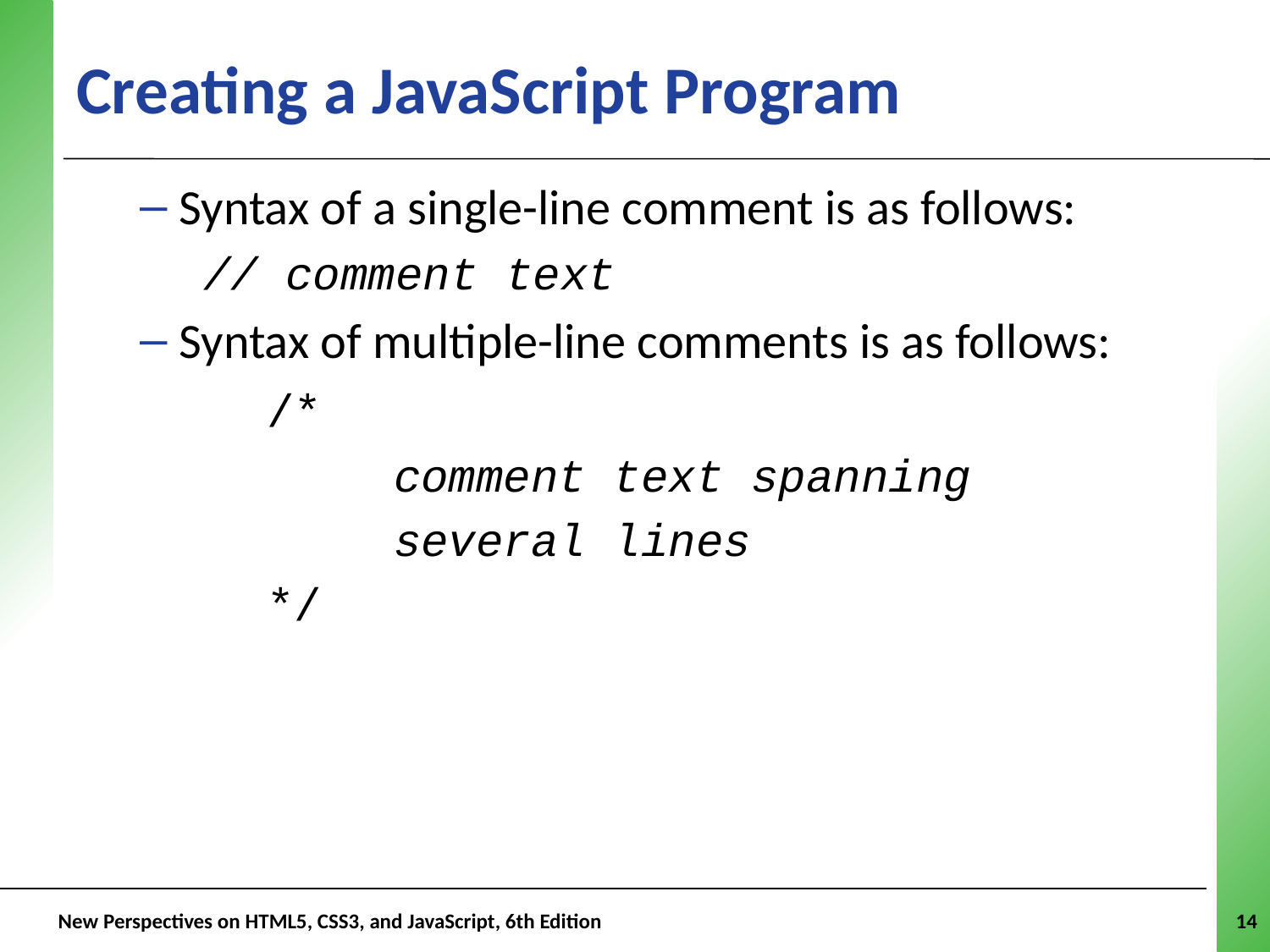

# Creating a JavaScript Program
Syntax of a single-line comment is as follows:
// comment text
Syntax of multiple-line comments is as follows:
	/*
		comment text spanning
		several lines
	*/
 New Perspectives on HTML5, CSS3, and JavaScript, 6th Edition
14